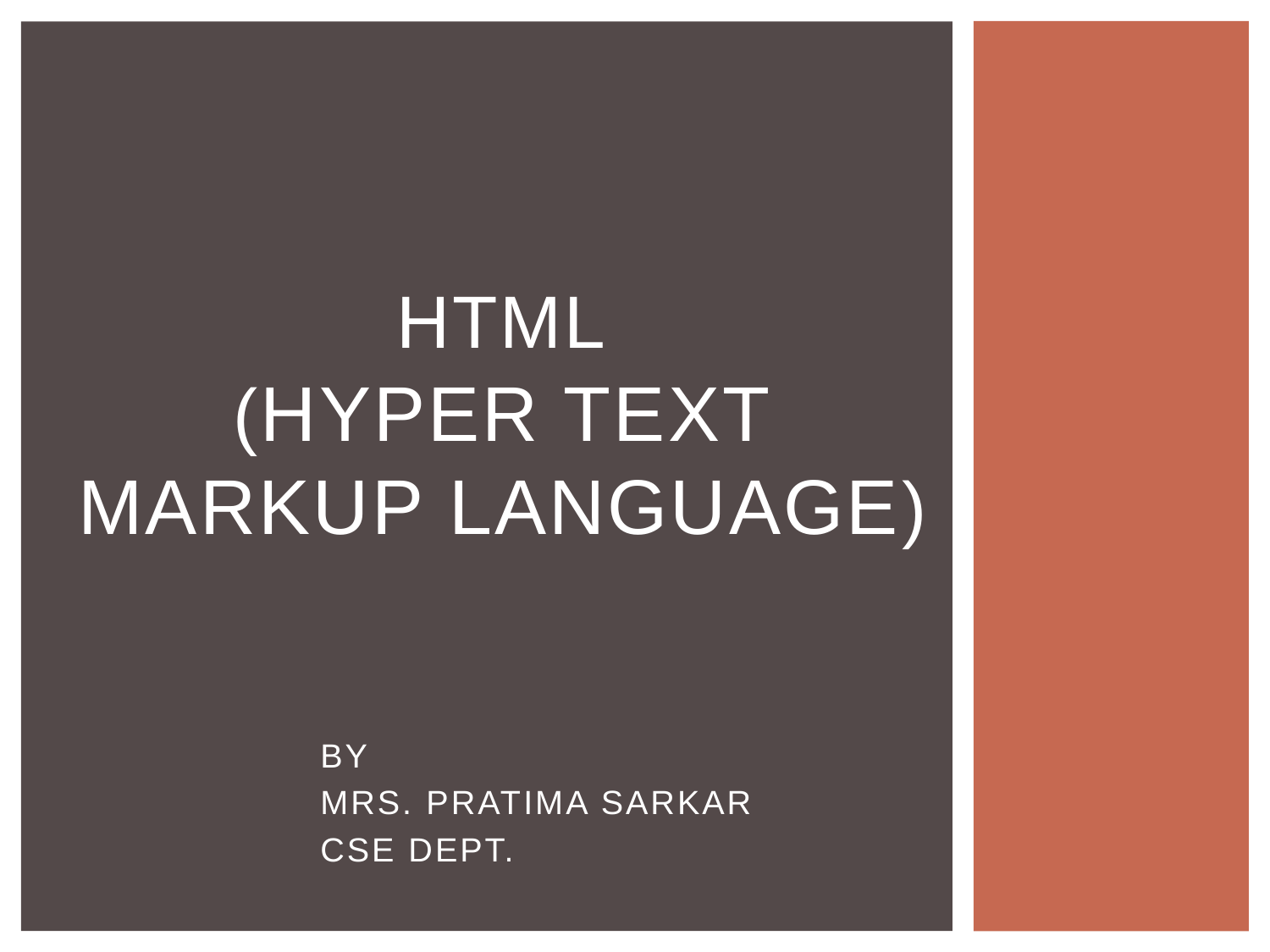

# HTML (Hyper Text Markup Language)
BY
MRS. PRATIMA SARKAR
CSE DEPT.